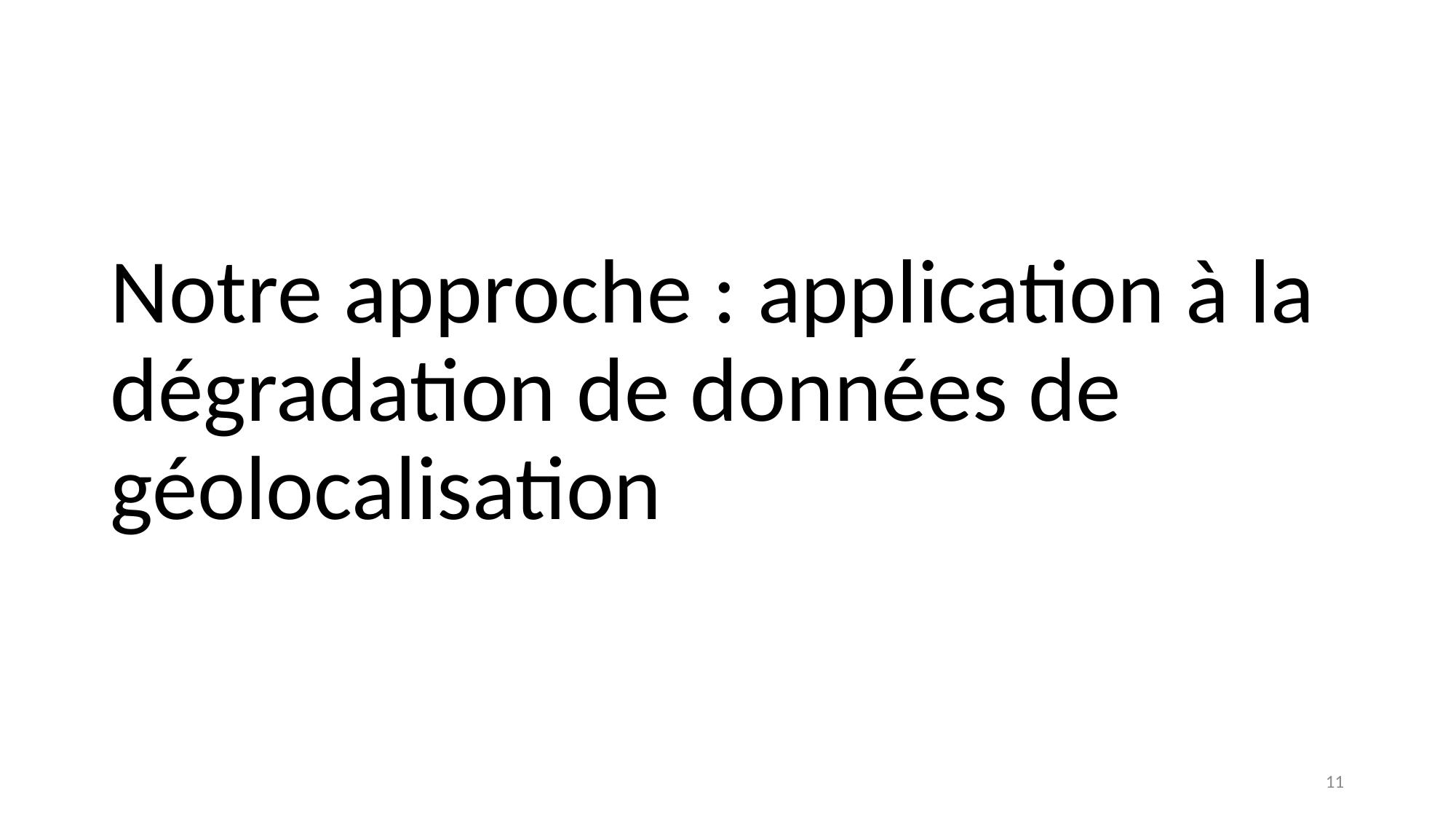

# Notre approche : application à la dégradation de données de géolocalisation

11